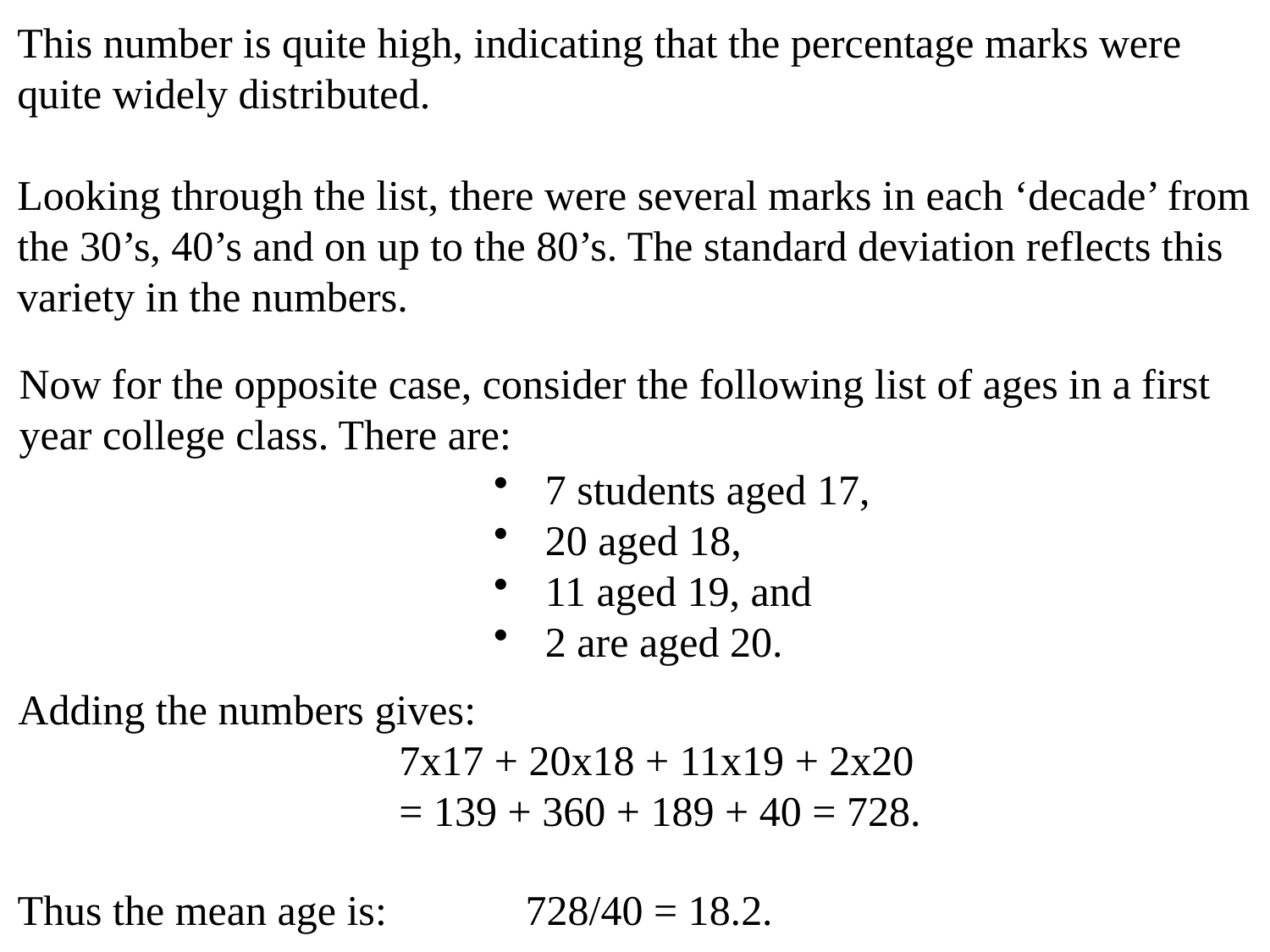

This number is quite high, indicating that the percentage marks were
quite widely distributed.

Looking through the list, there were several marks in each ‘decade’ from
the 30’s, 40’s and on up to the 80’s. The standard deviation reflects this
variety in the numbers.
Now for the opposite case, consider the following list of ages in a first
year college class. There are:
  7 students aged 17,
  20 aged 18,
  11 aged 19, and
  2 are aged 20.
Adding the numbers gives:
			7x17 + 20x18 + 11x19 + 2x20
			= 139 + 360 + 189 + 40 = 728.
Thus the mean age is:     	728/40 = 18.2.